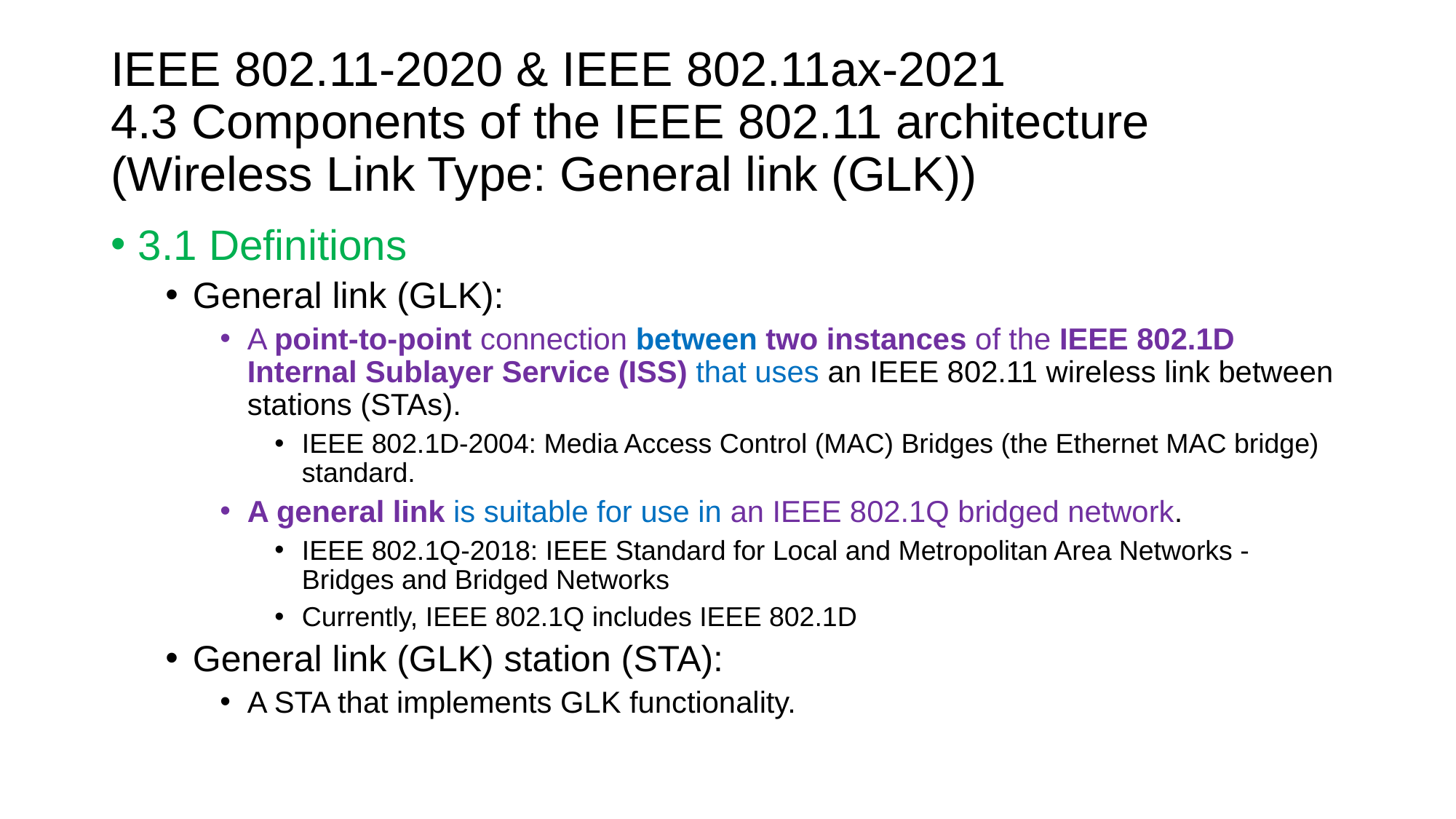

# IEEE 802.11-2020 & IEEE 802.11ax-2021 4.3 Components of the IEEE 802.11 architecture (Wireless Link Type: General link (GLK))
3.1 Definitions
General link (GLK):
A point-to-point connection between two instances of the IEEE 802.1D Internal Sublayer Service (ISS) that uses an IEEE 802.11 wireless link between stations (STAs).
IEEE 802.1D-2004: Media Access Control (MAC) Bridges (the Ethernet MAC bridge) standard.
A general link is suitable for use in an IEEE 802.1Q bridged network.
IEEE 802.1Q-2018: IEEE Standard for Local and Metropolitan Area Networks - Bridges and Bridged Networks
Currently, IEEE 802.1Q includes IEEE 802.1D
General link (GLK) station (STA):
A STA that implements GLK functionality.